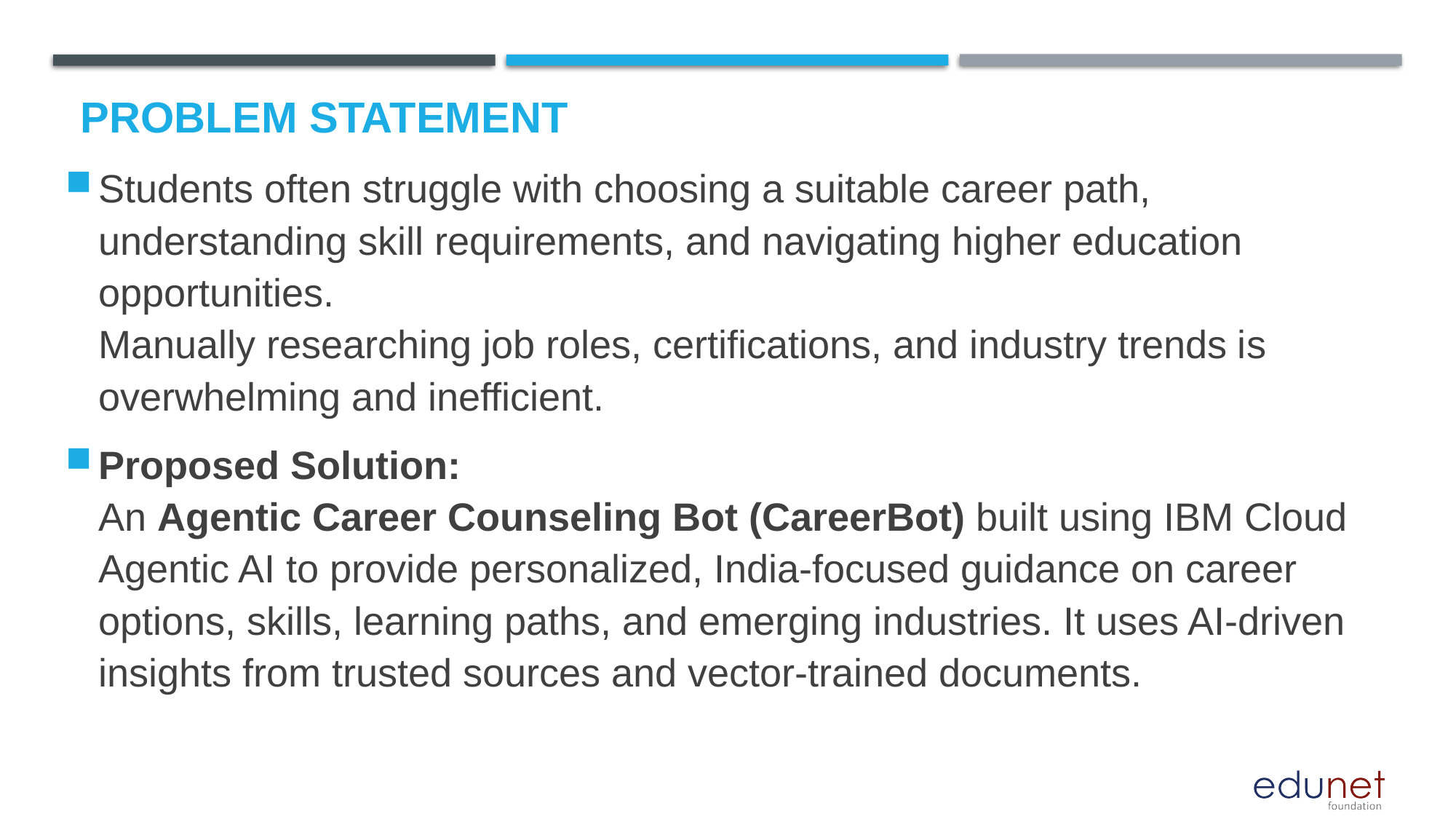

# Problem Statement
Students often struggle with choosing a suitable career path, understanding skill requirements, and navigating higher education opportunities.
Manually researching job roles, certifications, and industry trends is overwhelming and inefficient.
Proposed Solution:
An Agentic Career Counseling Bot (CareerBot) built using IBM Cloud Agentic AI to provide personalized, India-focused guidance on career options, skills, learning paths, and emerging industries. It uses AI-driven insights from trusted sources and vector-trained documents.